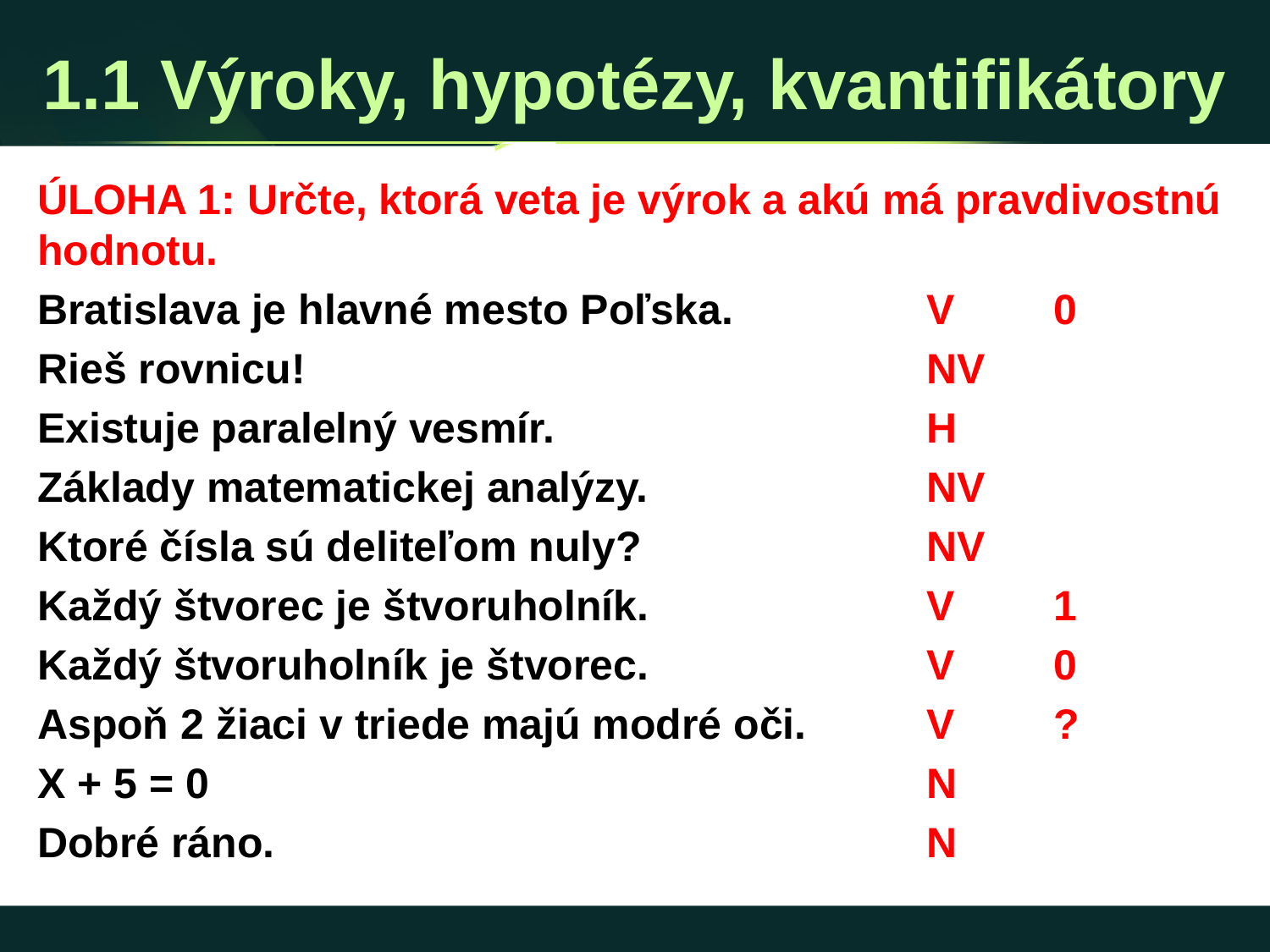

# 1.1 Výroky, hypotézy, kvantifikátory

ÚLOHA 1: Určte, ktorá veta je výrok a akú má pravdivostnú hodnotu.
Bratislava je hlavné mesto Poľska.		V	0
Rieš rovnicu!					NV
Existuje paralelný vesmír.			H
Základy matematickej analýzy.			NV
Ktoré čísla sú deliteľom nuly?			NV
Každý štvorec je štvoruholník.			V	1
Každý štvoruholník je štvorec.			V	0
Aspoň 2 žiaci v triede majú modré oči.	V	?
X + 5 = 0						N
Dobré ráno.						N